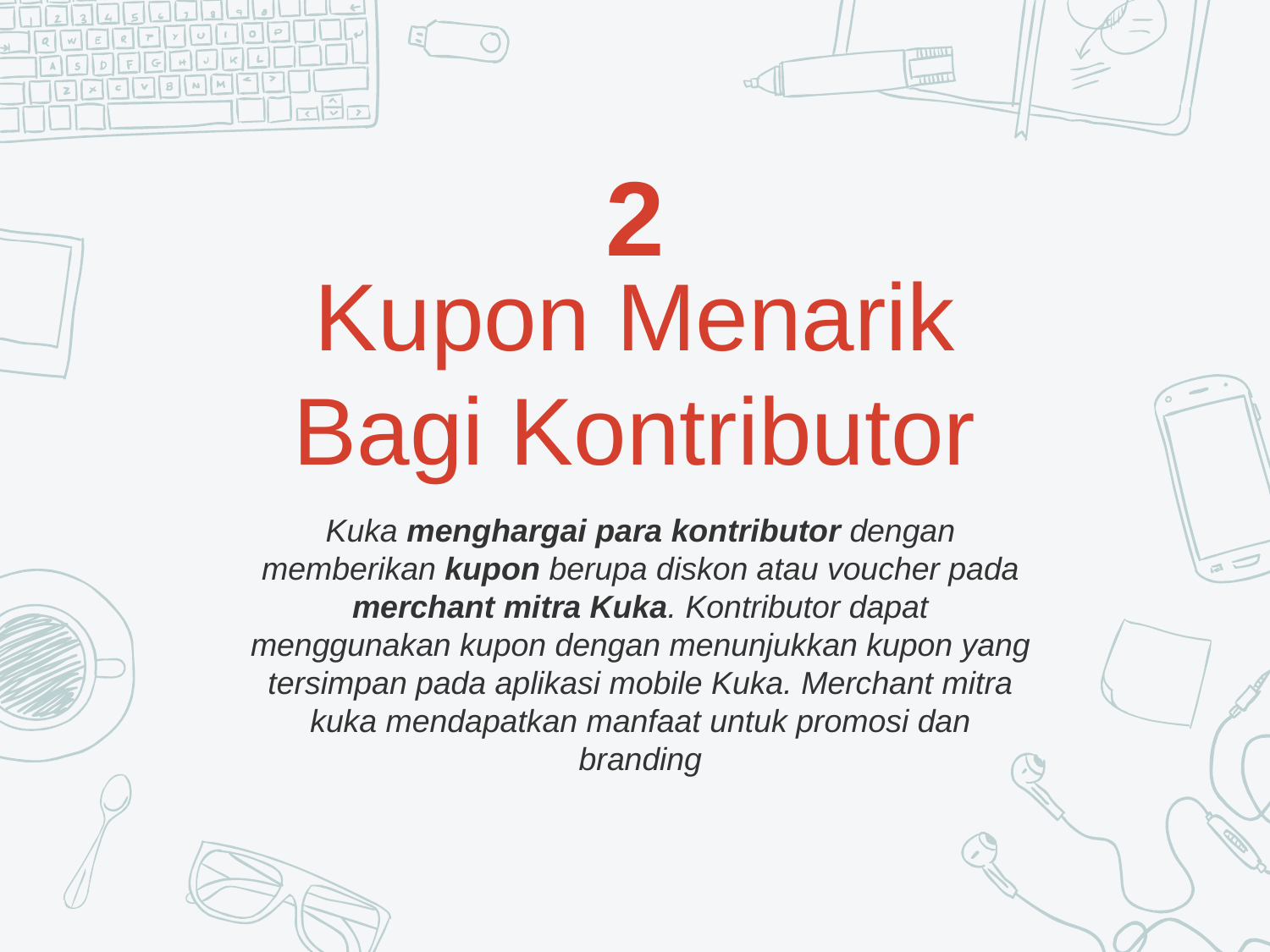

2
Kupon Menarik Bagi Kontributor
Kuka menghargai para kontributor dengan memberikan kupon berupa diskon atau voucher pada merchant mitra Kuka. Kontributor dapat menggunakan kupon dengan menunjukkan kupon yang tersimpan pada aplikasi mobile Kuka. Merchant mitra kuka mendapatkan manfaat untuk promosi dan branding